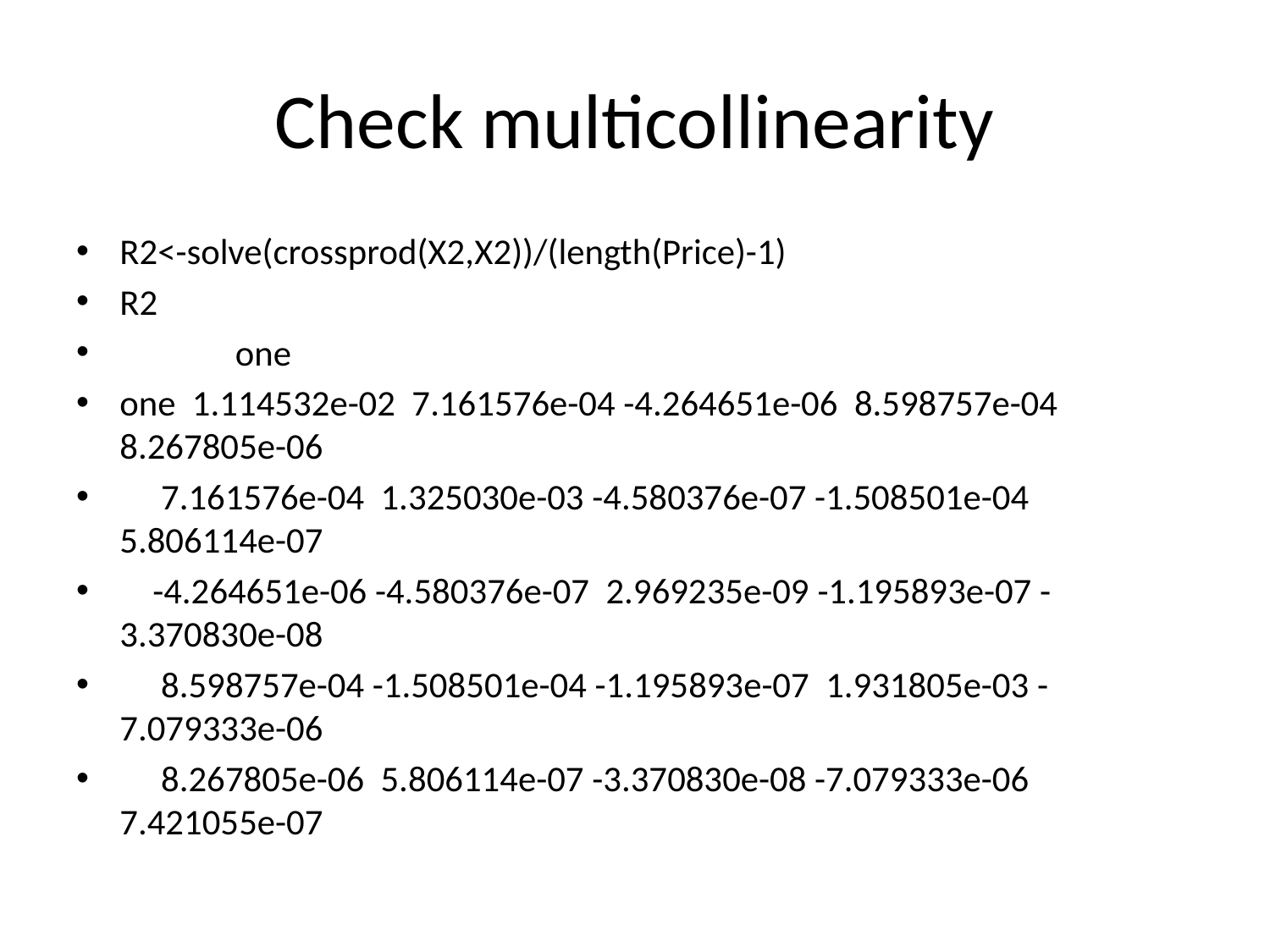

# Check multicollinearity
R2<-solve(crossprod(X2,X2))/(length(Price)-1)
R2
              one
one  1.114532e-02  7.161576e-04 -4.264651e-06  8.598757e-04  8.267805e-06
     7.161576e-04  1.325030e-03 -4.580376e-07 -1.508501e-04  5.806114e-07
    -4.264651e-06 -4.580376e-07  2.969235e-09 -1.195893e-07 -3.370830e-08
     8.598757e-04 -1.508501e-04 -1.195893e-07  1.931805e-03 -7.079333e-06
     8.267805e-06  5.806114e-07 -3.370830e-08 -7.079333e-06  7.421055e-07